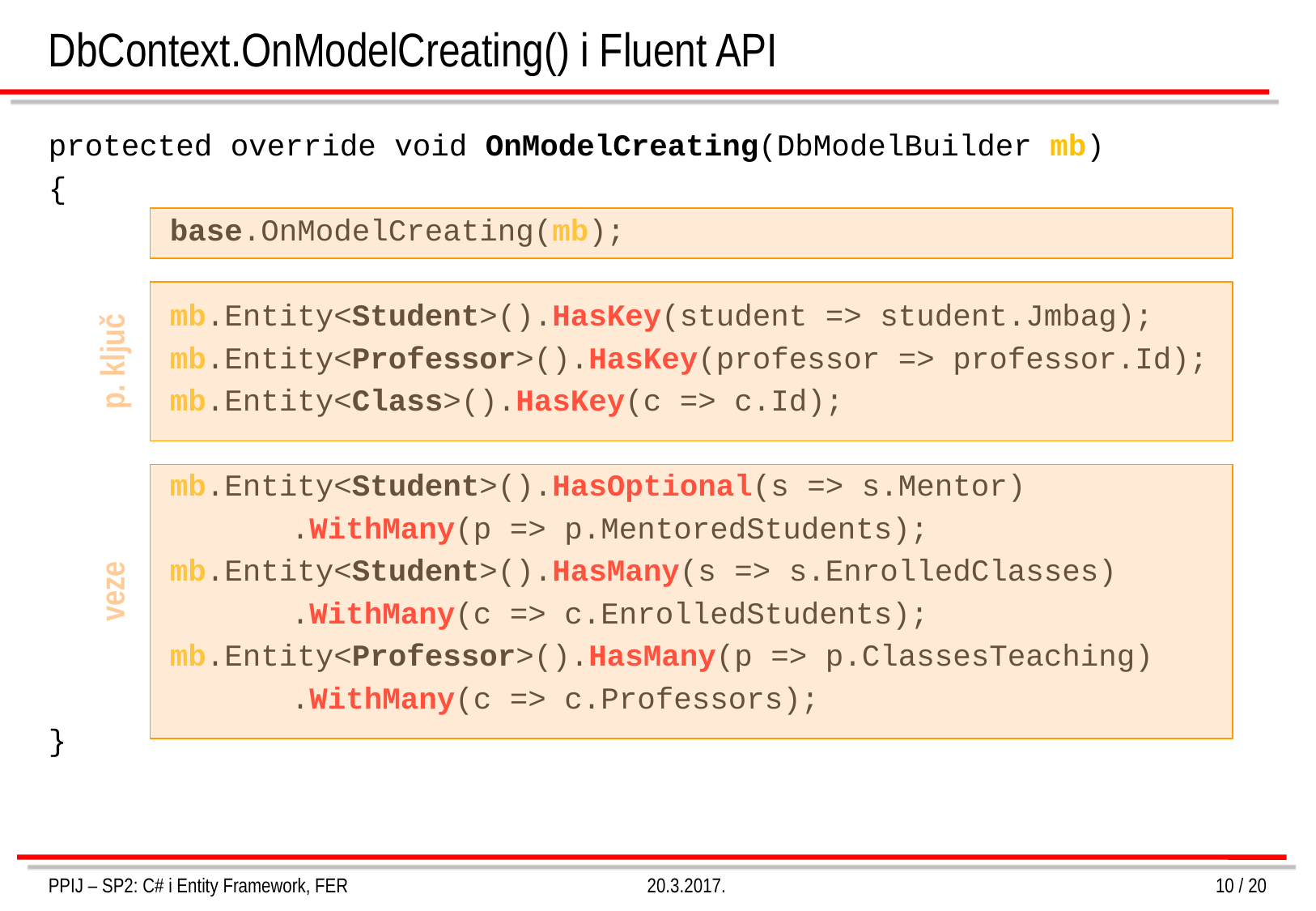

# DbContext.OnModelCreating() i Fluent API
protected override void OnModelCreating(DbModelBuilder mb)
{
	base.OnModelCreating(mb);

	mb.Entity<Student>().HasKey(student => student.Jmbag);
	mb.Entity<Professor>().HasKey(professor => professor.Id);
	mb.Entity<Class>().HasKey(c => c.Id);

	mb.Entity<Student>().HasOptional(s => s.Mentor)
		.WithMany(p => p.MentoredStudents);
	mb.Entity<Student>().HasMany(s => s.EnrolledClasses)
		.WithMany(c => c.EnrolledStudents);
	mb.Entity<Professor>().HasMany(p => p.ClassesTeaching)
		.WithMany(c => c.Professors);
}

p. ključ

veze
PPIJ – SP2: C# i Entity Framework, FER
20.3.2017.
10 / 20